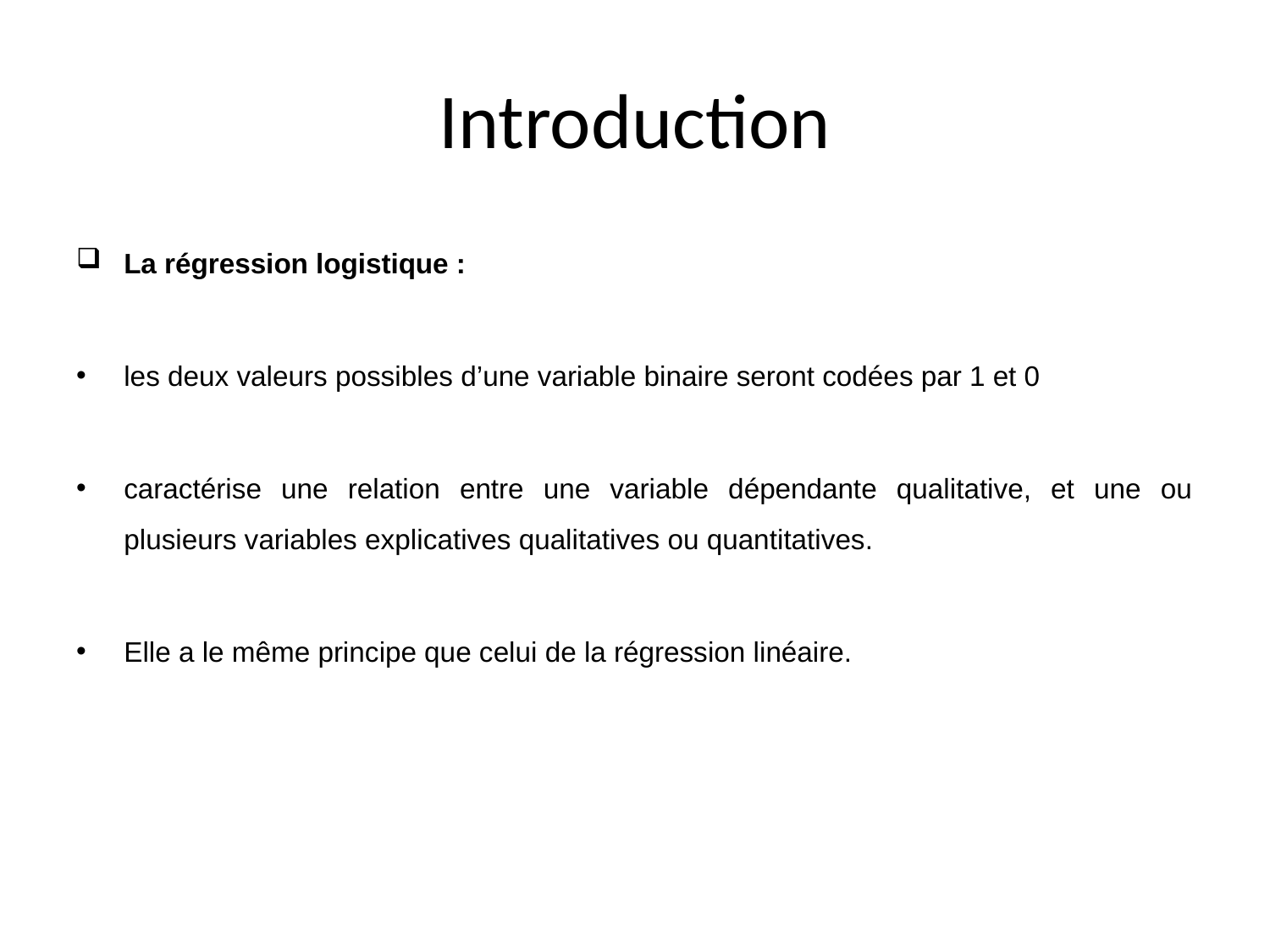

# Introduction
La régression logistique :

les deux valeurs possibles d’une variable binaire seront codées par 1 et 0

caractérise une relation entre une variable dépendante qualitative, et une ou plusieurs variables explicatives qualitatives ou quantitatives.

Elle a le même principe que celui de la régression linéaire.